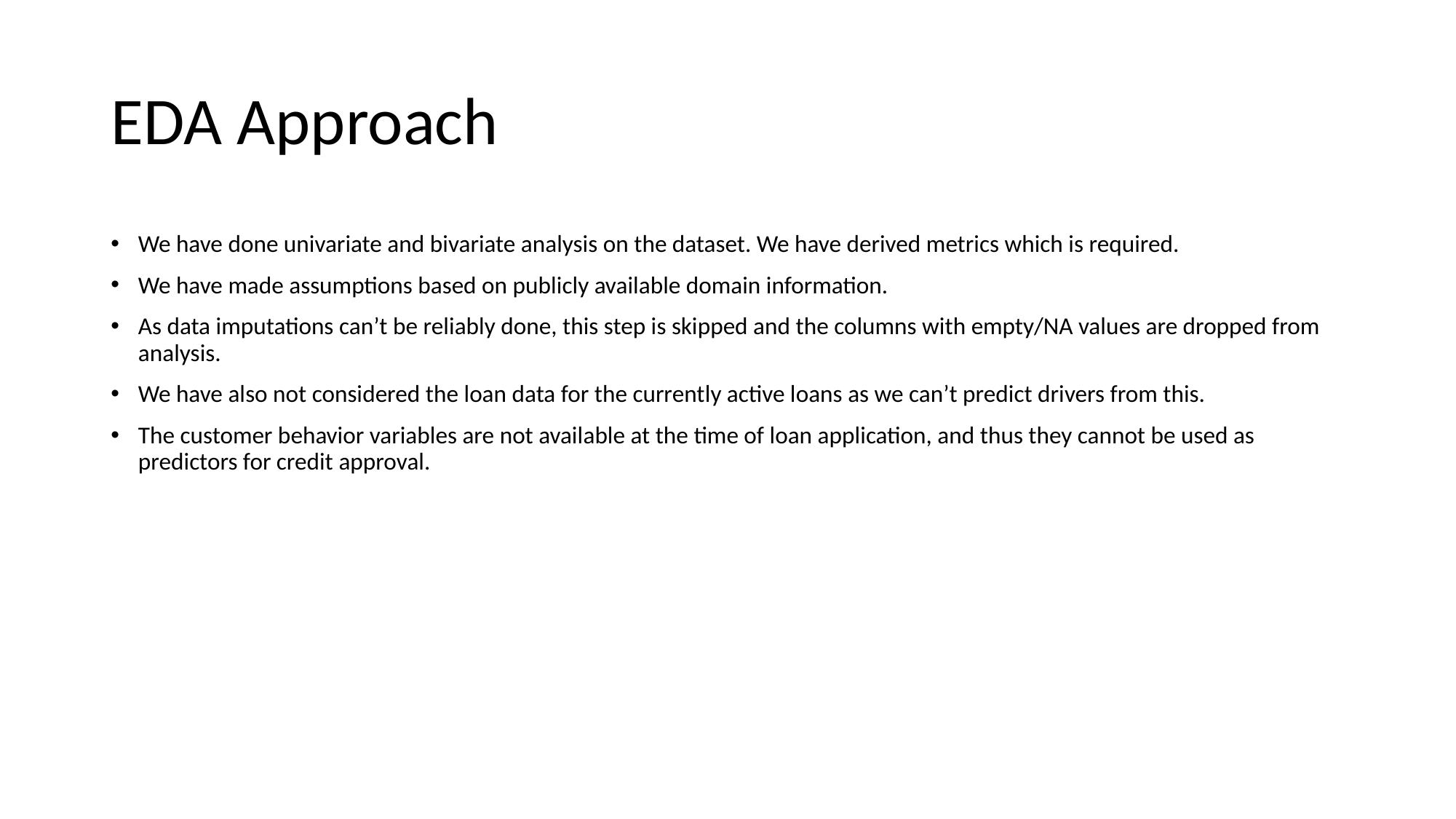

# EDA Approach
We have done univariate and bivariate analysis on the dataset. We have derived metrics which is required.
We have made assumptions based on publicly available domain information.
As data imputations can’t be reliably done, this step is skipped and the columns with empty/NA values are dropped from analysis.
We have also not considered the loan data for the currently active loans as we can’t predict drivers from this.
The customer behavior variables are not available at the time of loan application, and thus they cannot be used as predictors for credit approval.